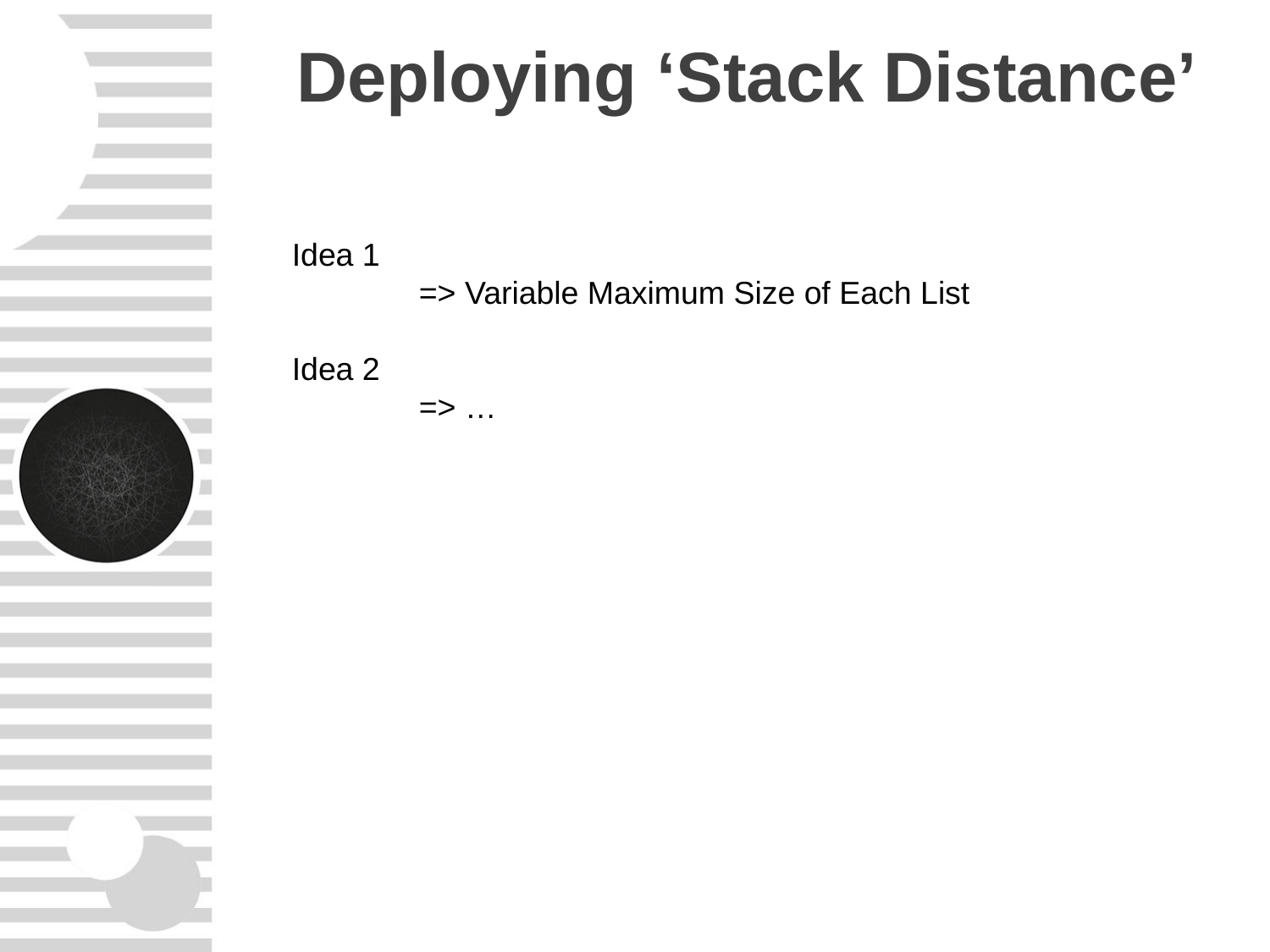

Deploying ‘Stack Distance’
Idea 1
	=> Variable Maximum Size of Each List

Idea 2
	=> …